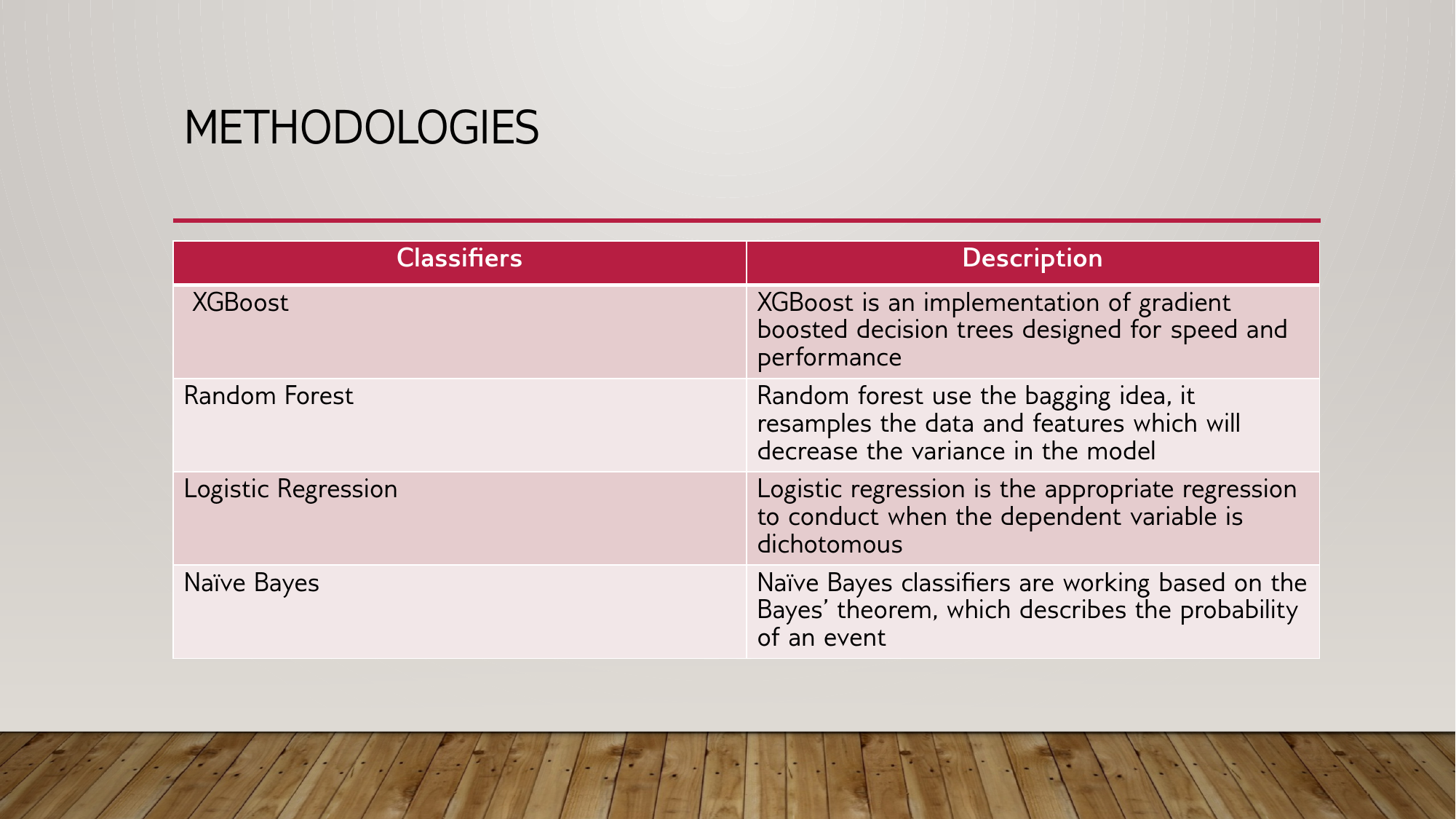

# methodologies
| Classifiers | Description |
| --- | --- |
| XGBoost | XGBoost is an implementation of gradient boosted decision trees designed for speed and performance |
| Random Forest | Random forest use the bagging idea, it resamples the data and features which will decrease the variance in the model |
| Logistic Regression | Logistic regression is the appropriate regression to conduct when the dependent variable is dichotomous |
| Naïve Bayes | Naïve Bayes classifiers are working based on the Bayes’ theorem, which describes the probability of an event |